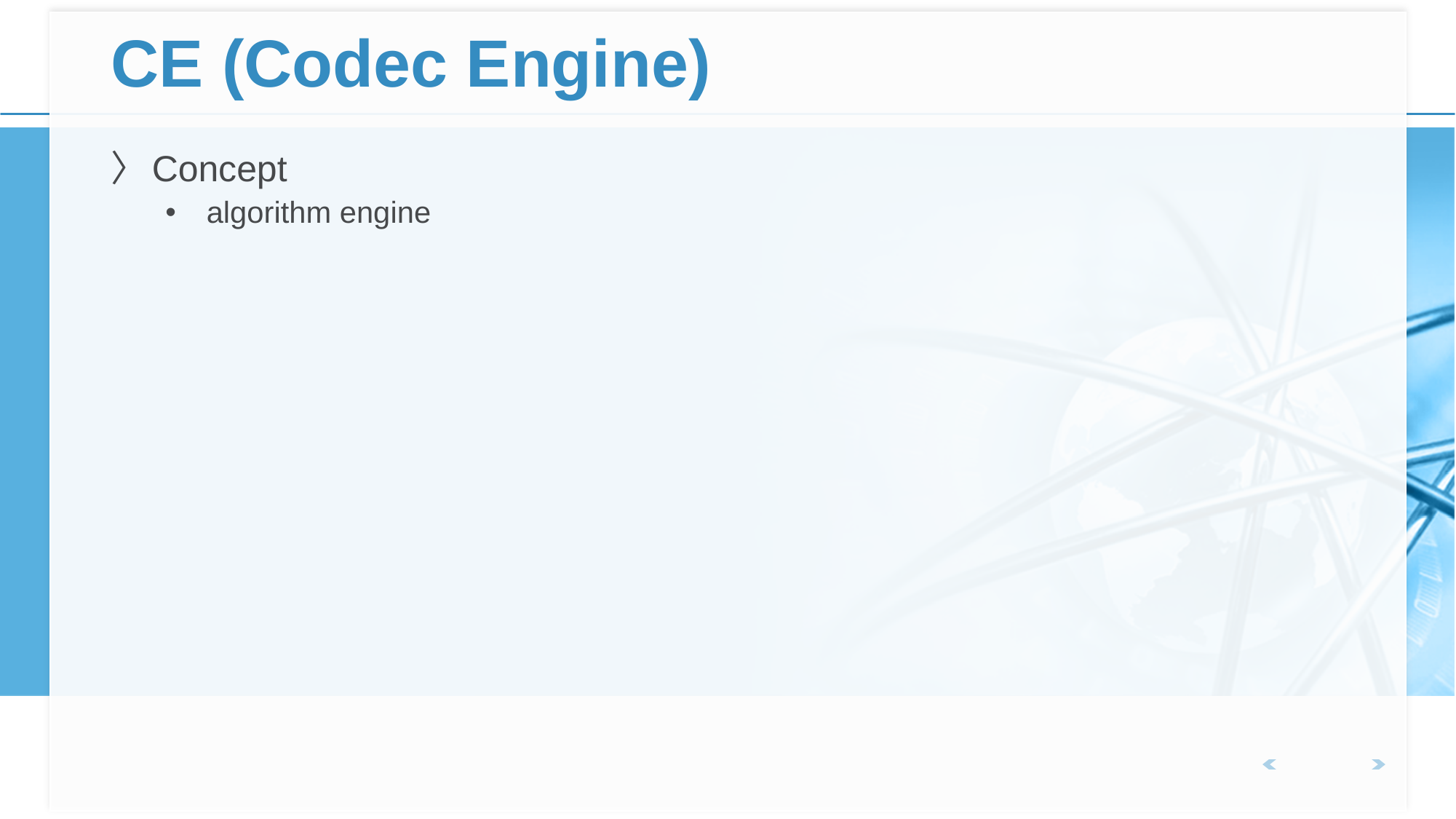

# CE (Codec Engine)
Concept
algorithm engine